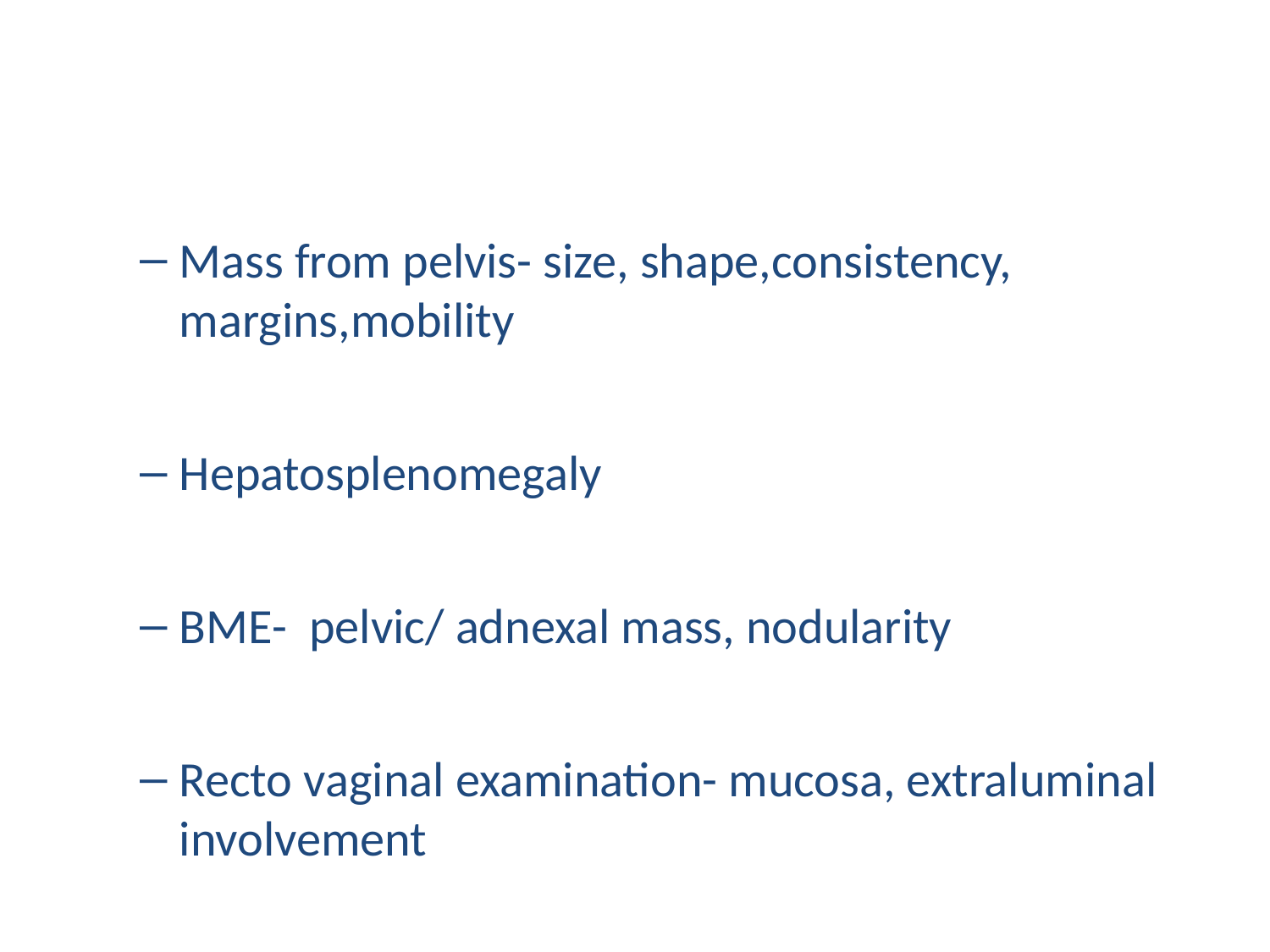

#
Mass from pelvis- size, shape,consistency, margins,mobility

Hepatosplenomegaly

BME-  pelvic/ adnexal mass, nodularity

Recto vaginal examination- mucosa, extraluminal involvement